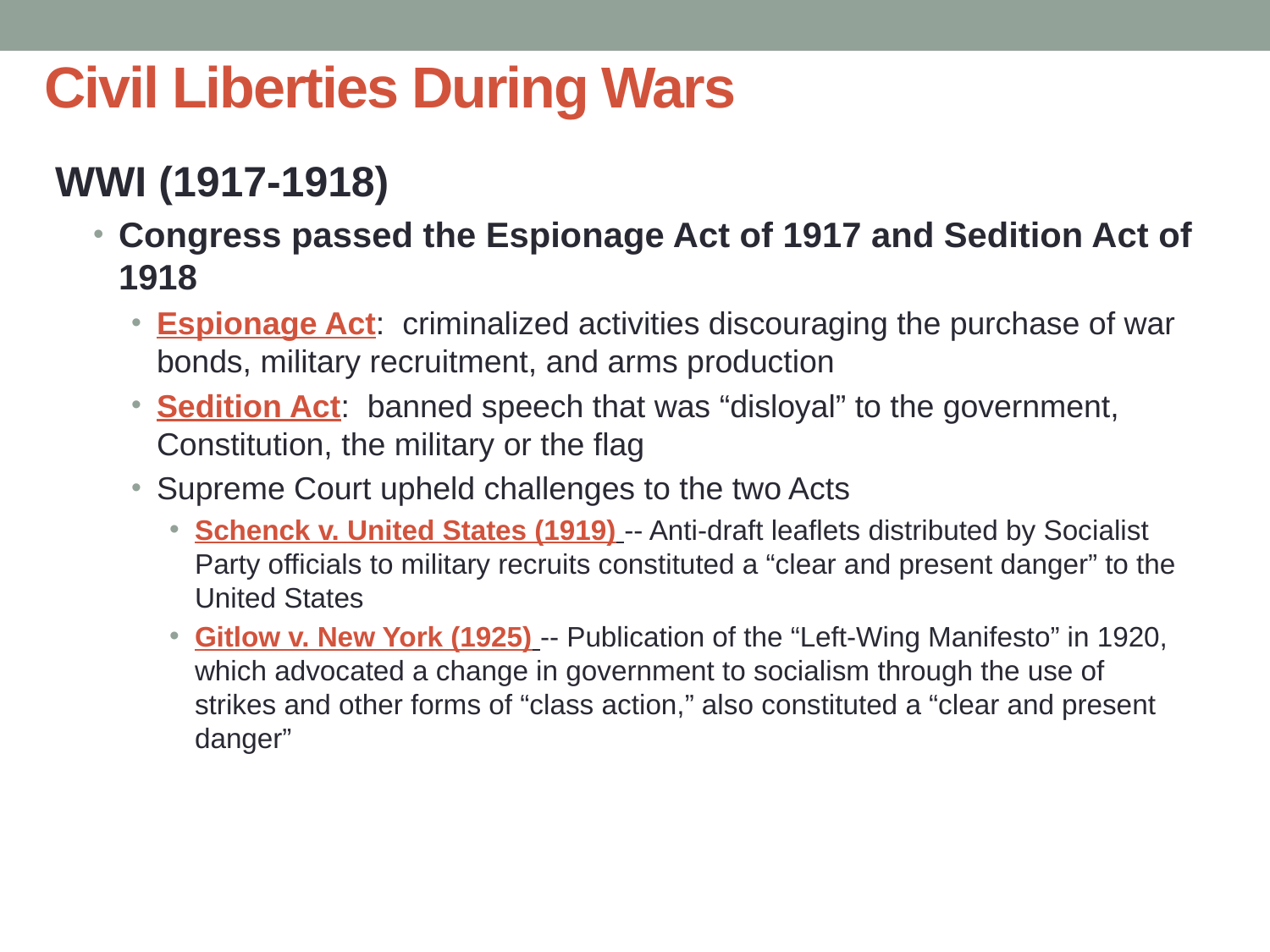

# Civil Liberties During Wars

WWI (1917-1918)
Congress passed the Espionage Act of 1917 and Sedition Act of 1918
Espionage Act:  criminalized activities discouraging the purchase of war bonds, military recruitment, and arms production
Sedition Act:  banned speech that was “disloyal” to the government, Constitution, the military or the flag
Supreme Court upheld challenges to the two Acts
Schenck v. United States (1919) -- Anti-draft leaflets distributed by Socialist Party officials to military recruits constituted a “clear and present danger” to the United States
Gitlow v. New York (1925) -- Publication of the “Left-Wing Manifesto” in 1920, which advocated a change in government to socialism through the use of strikes and other forms of “class action,” also constituted a “clear and present danger”